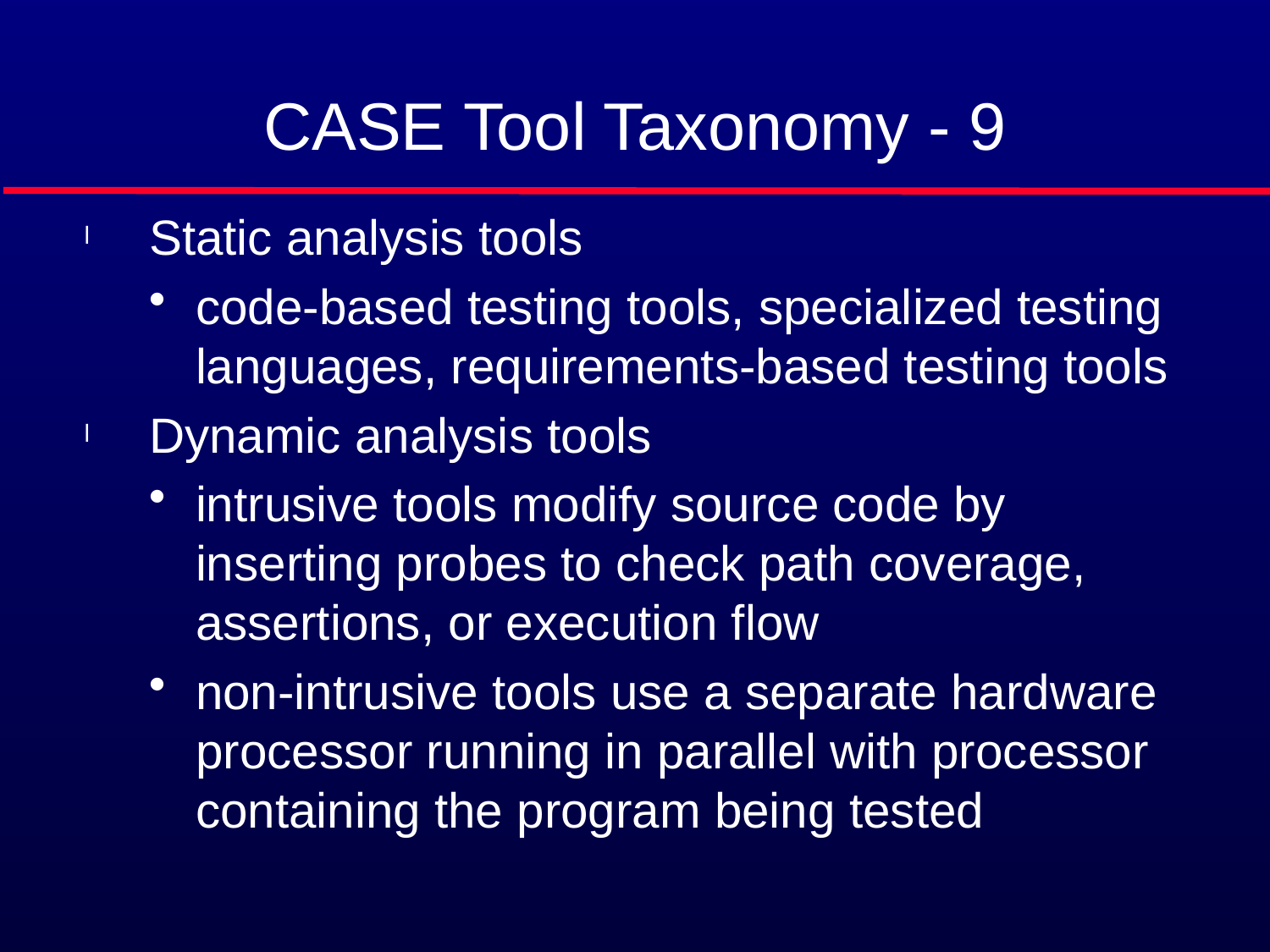

# CASE Tool Taxonomy - 9
Static analysis tools
code-based testing tools, specialized testing languages, requirements-based testing tools
Dynamic analysis tools
intrusive tools modify source code by inserting probes to check path coverage, assertions, or execution flow
non-intrusive tools use a separate hardware processor running in parallel with processor containing the program being tested